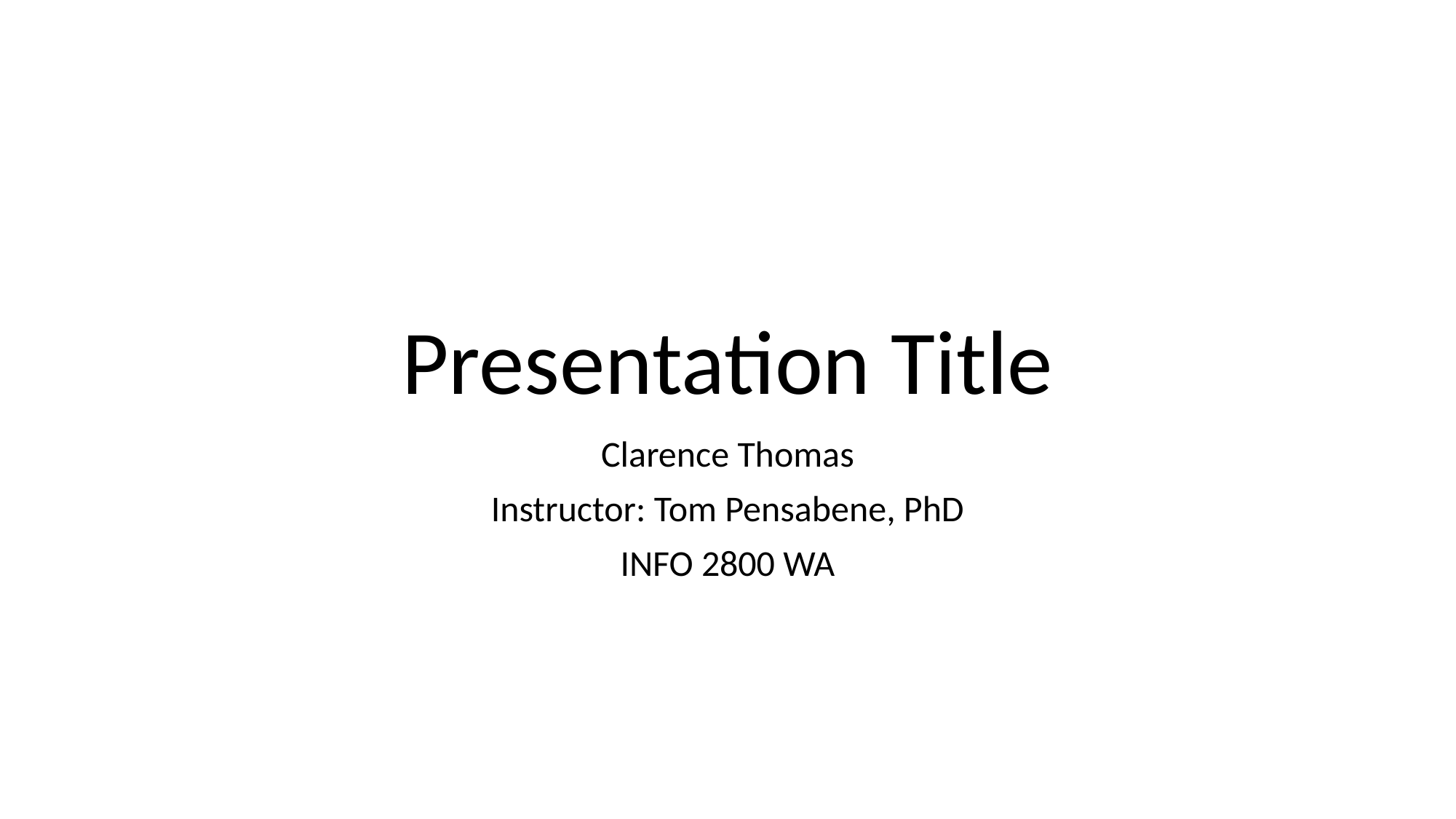

# Presentation Title
Clarence Thomas
Instructor: Tom Pensabene, PhD
INFO 2800 WA